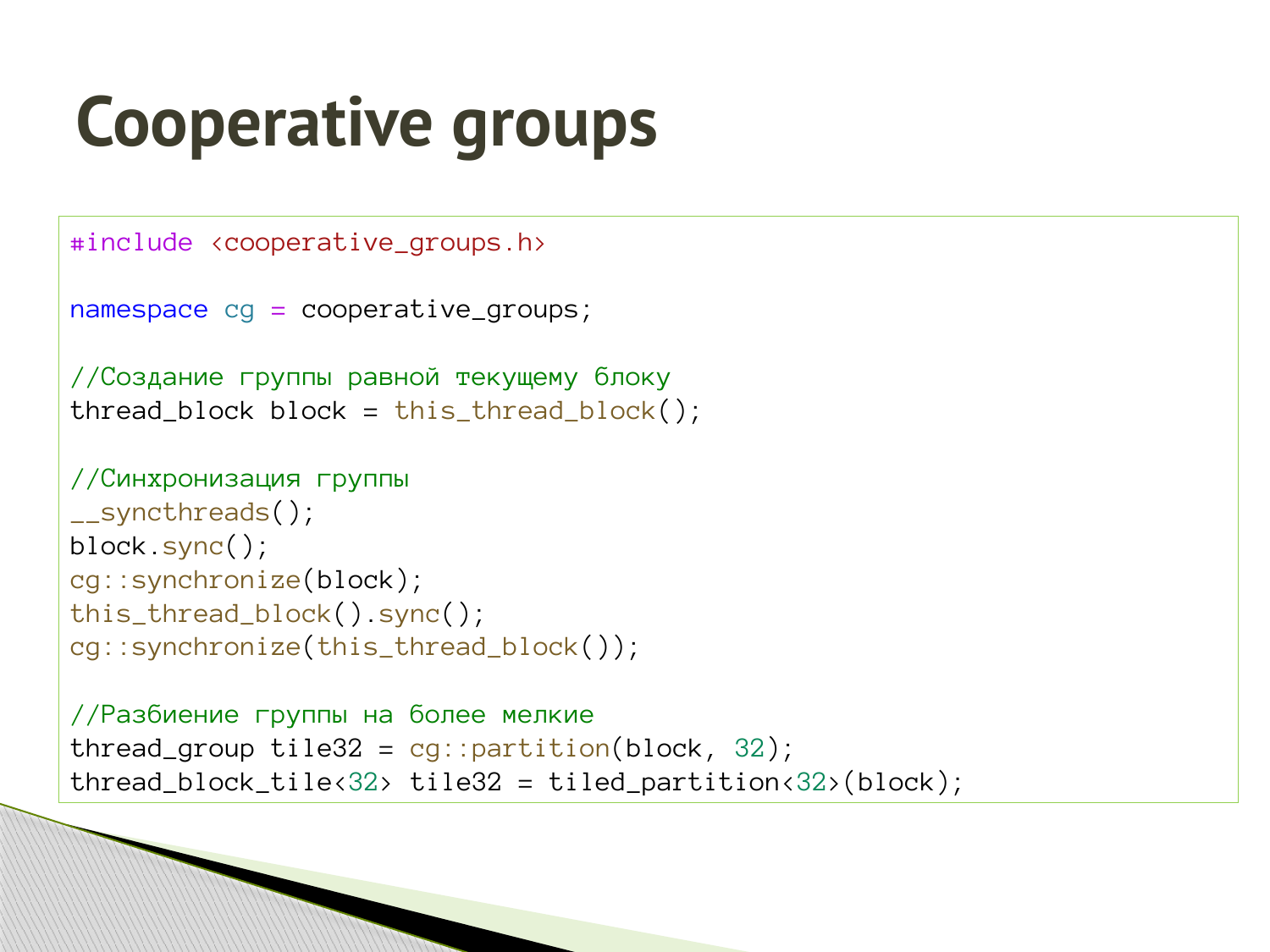

# Cooperative groups
#include <cooperative_groups.h>
namespace cg = cooperative_groups;
//Создание группы равной текущему блоку
thread_block block = this_thread_block();
//Синхронизация группы
__syncthreads();
block.sync();
cg::synchronize(block);
this_thread_block().sync();
cg::synchronize(this_thread_block());
//Разбиение группы на более мелкие
thread_group tile32 = cg::partition(block, 32);
thread_block_tile<32> tile32 = tiled_partition<32>(block);